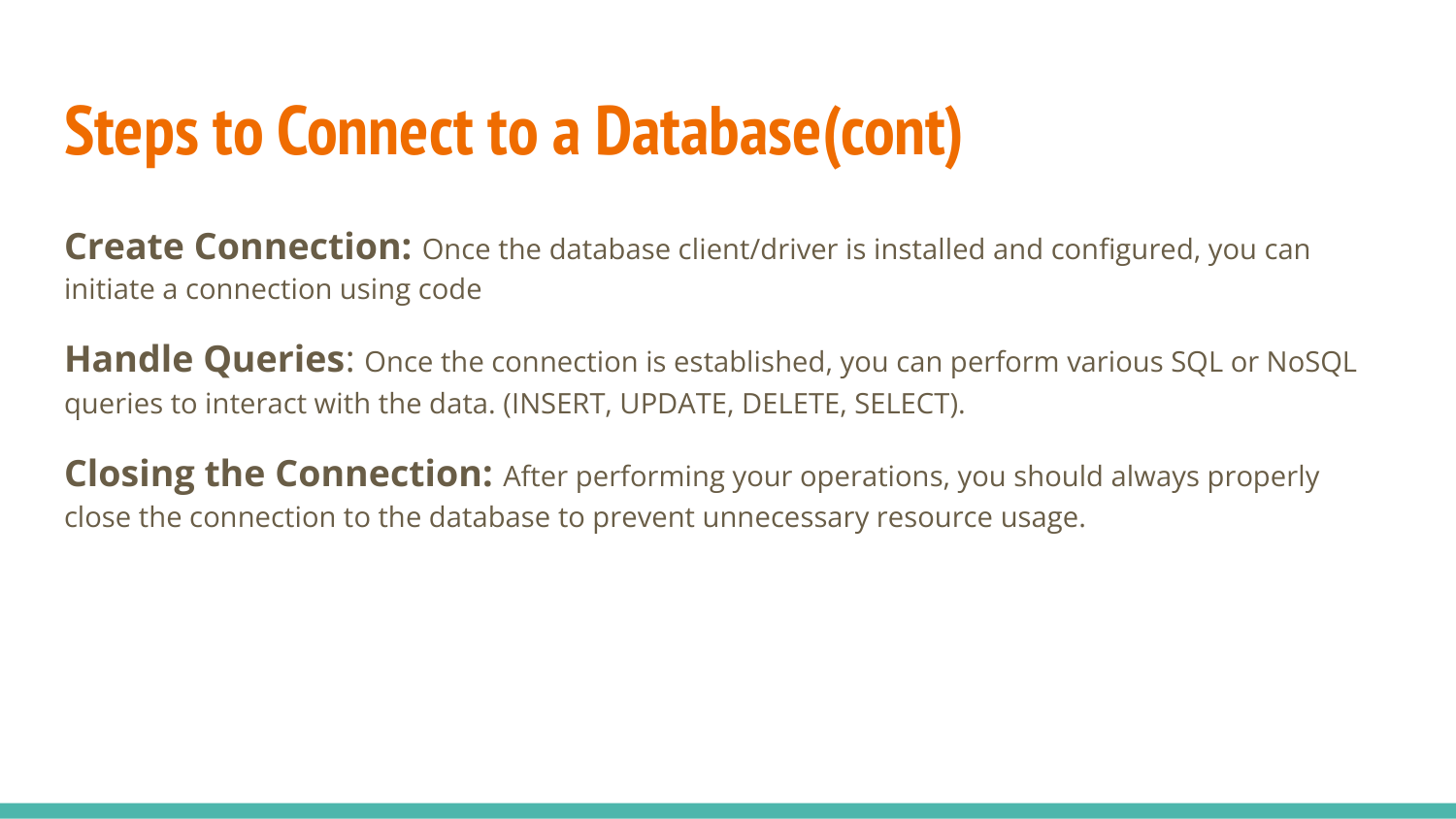

# Steps to Connect to a Database(cont)
Create Connection: Once the database client/driver is installed and configured, you can initiate a connection using code
Handle Queries: Once the connection is established, you can perform various SQL or NoSQL queries to interact with the data. (INSERT, UPDATE, DELETE, SELECT).
Closing the Connection: After performing your operations, you should always properly close the connection to the database to prevent unnecessary resource usage.